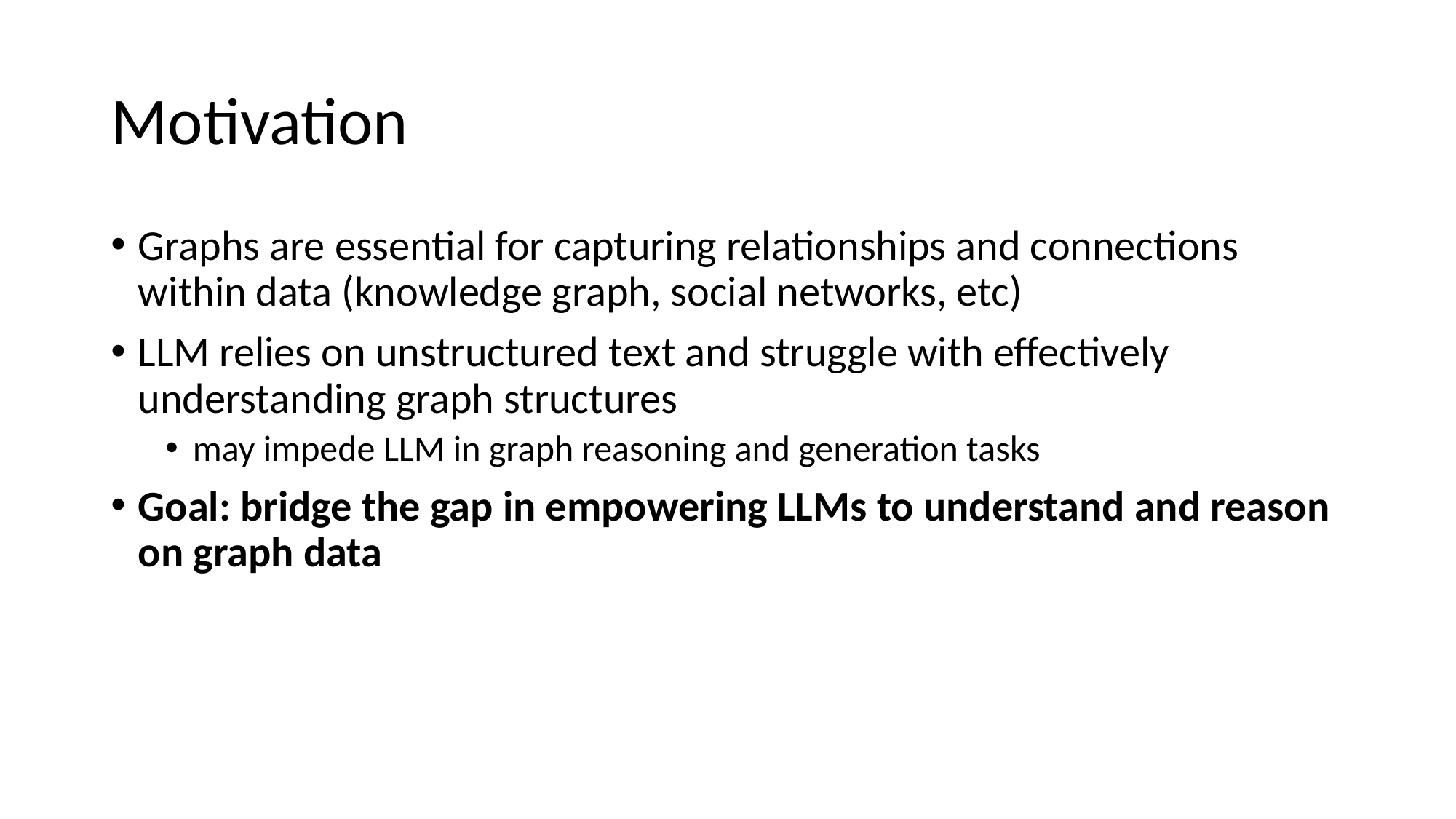

# Motivation
Graphs are essential for capturing relationships and connections within data (knowledge graph, social networks, etc)
LLM relies on unstructured text and struggle with effectively understanding graph structures
may impede LLM in graph reasoning and generation tasks
Goal: bridge the gap in empowering LLMs to understand and reason on graph data